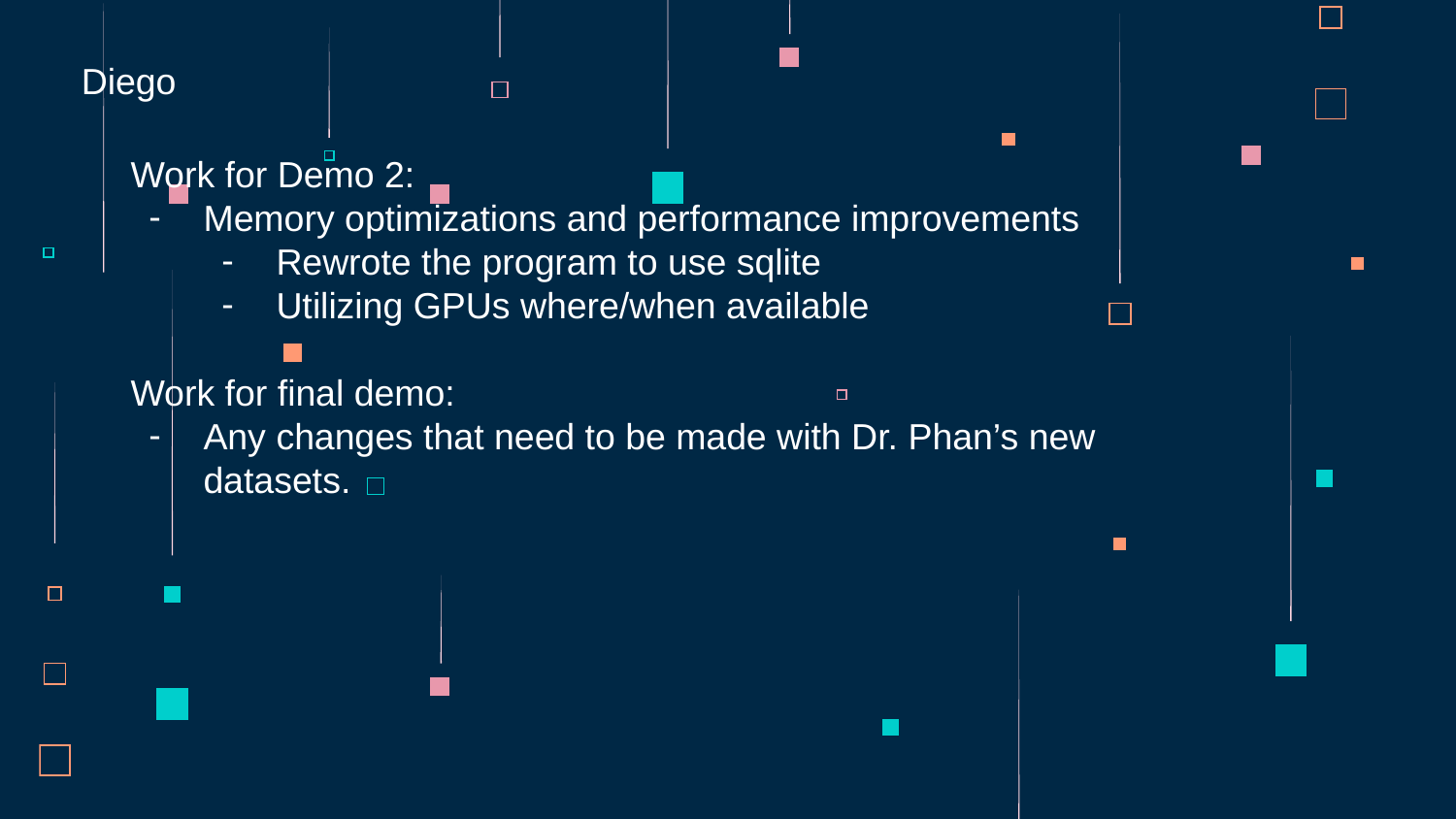

Diego
Work for Demo 2:
Memory optimizations and performance improvements
Rewrote the program to use sqlite
Utilizing GPUs where/when available

Work for final demo:
Any changes that need to be made with Dr. Phan’s new datasets.